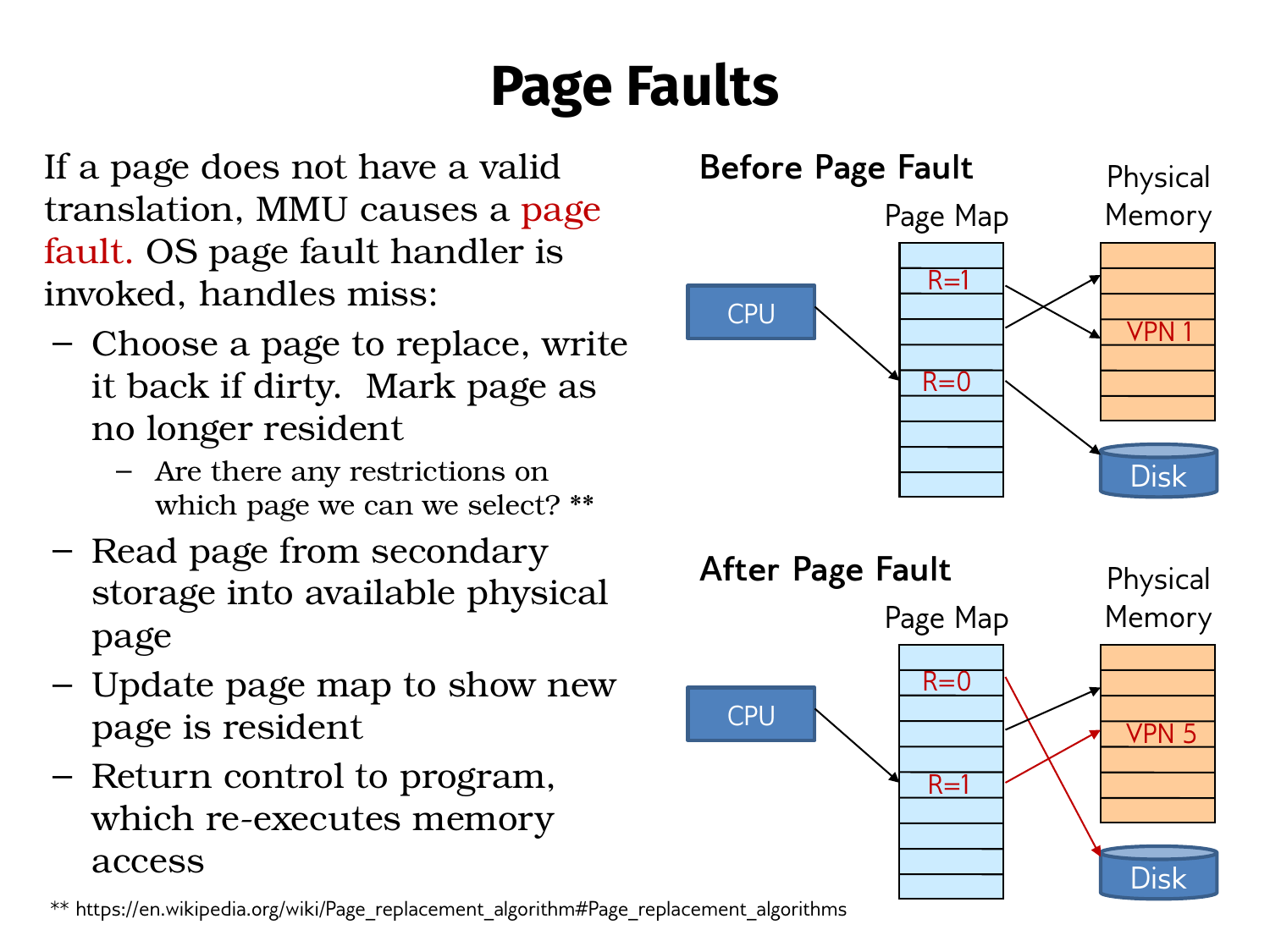

# Page Faults
If a page does not have a valid translation, MMU causes a page fault. OS page fault handler is invoked, handles miss:
Choose a page to replace, write it back if dirty.  Mark page as no longer resident
Are there any restrictions on which page we can we select? **
Read page from secondary storage into available physical page
Update page map to show new page is resident
Return control to program, which re-executes memory access
Before Page Fault
Physical Memory
Page Map

R=1

CPU

VPN 1

R=0

Disk
After Page Fault
Physical Memory
Page Map

R=0

CPU

VPN 5

R=1
Disk
** https://en.wikipedia.org/wiki/Page_replacement_algorithm#Page_replacement_algorithms